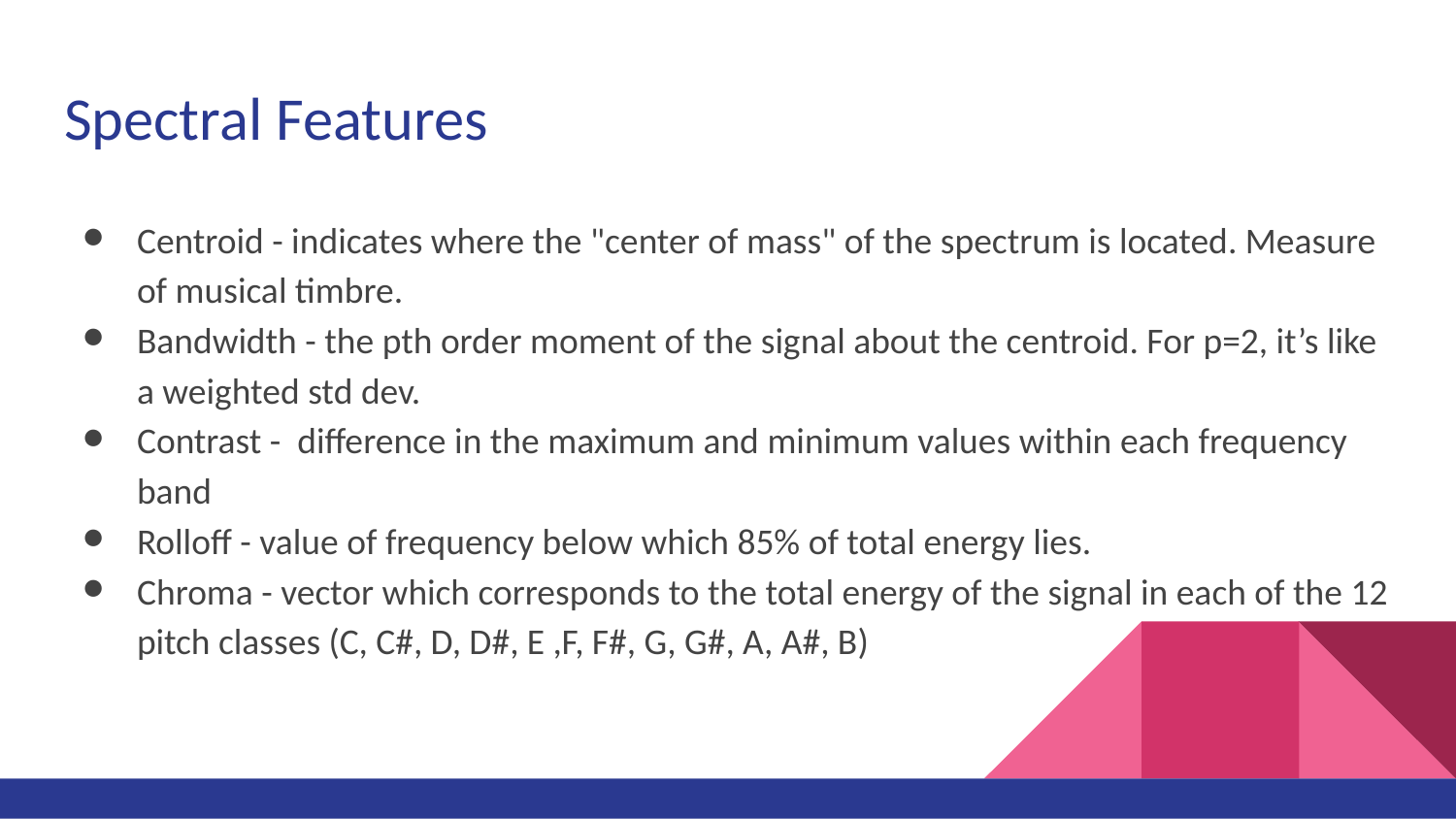

# Spectral Features
Centroid - indicates where the "center of mass" of the spectrum is located. Measure of musical timbre.
Bandwidth - the pth order moment of the signal about the centroid. For p=2, it’s like a weighted std dev.
Contrast -  difference in the maximum and minimum values within each frequency band
Rolloff - value of frequency below which 85% of total energy lies.
Chroma - vector which corresponds to the total energy of the signal in each of the 12 pitch classes (C, C#, D, D#, E ,F, F#, G, G#, A, A#, B)